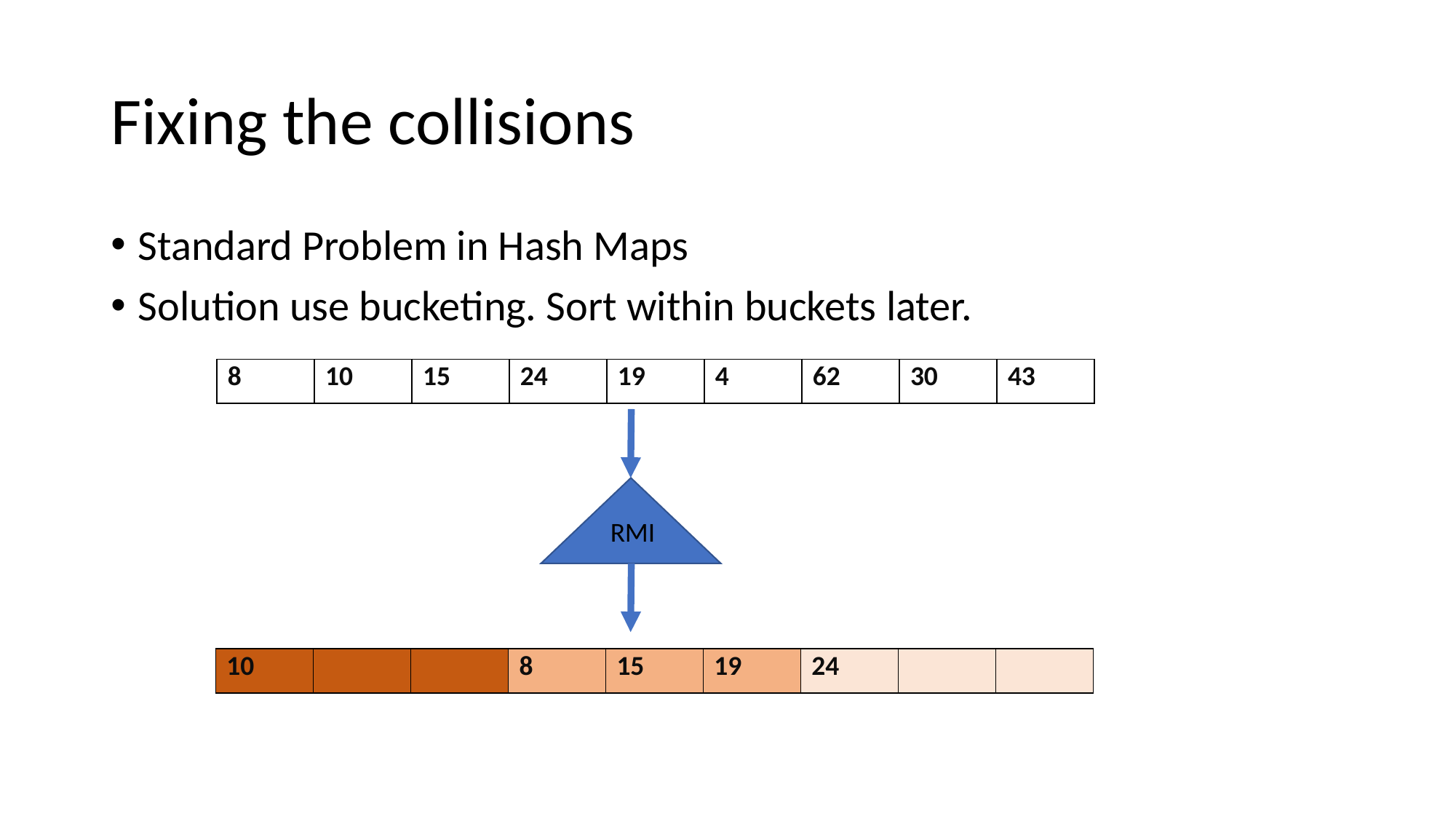

# Fixing the collisions
Standard Problem in Hash Maps
Solution use bucketing. Sort within buckets later.

| 8 | 10 | 15 | 24 | 19 | 4 | 62 | 30 | 43 |
| --- | --- | --- | --- | --- | --- | --- | --- | --- |

RMI
| 10 |  |  | 8 | 15 | 19 | 24 |  |  |
| --- | --- | --- | --- | --- | --- | --- | --- | --- |